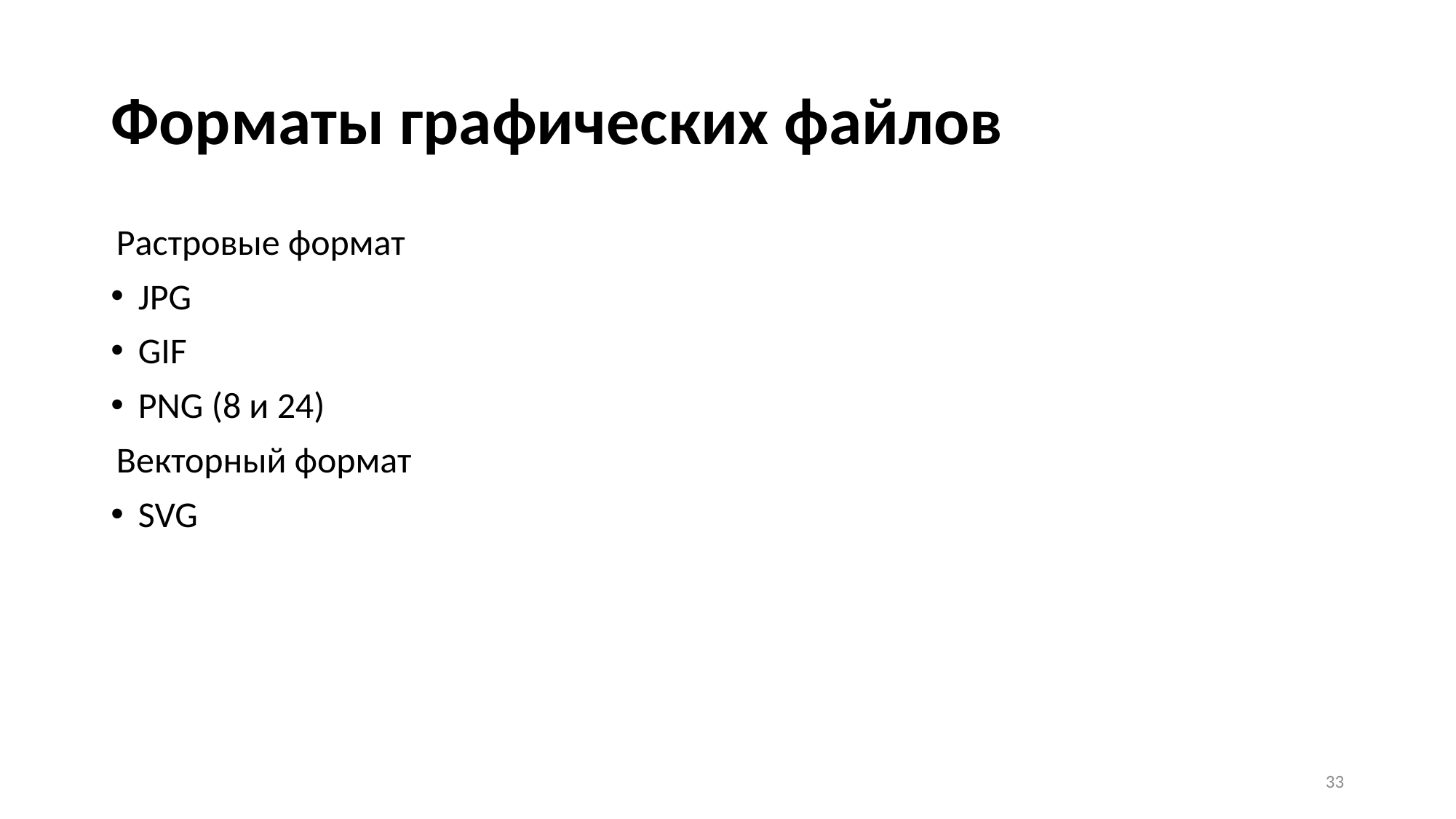

# Форматы графических файлов
Растровые формат
JPG
GIF
PNG (8 и 24)
Векторный формат
SVG
33